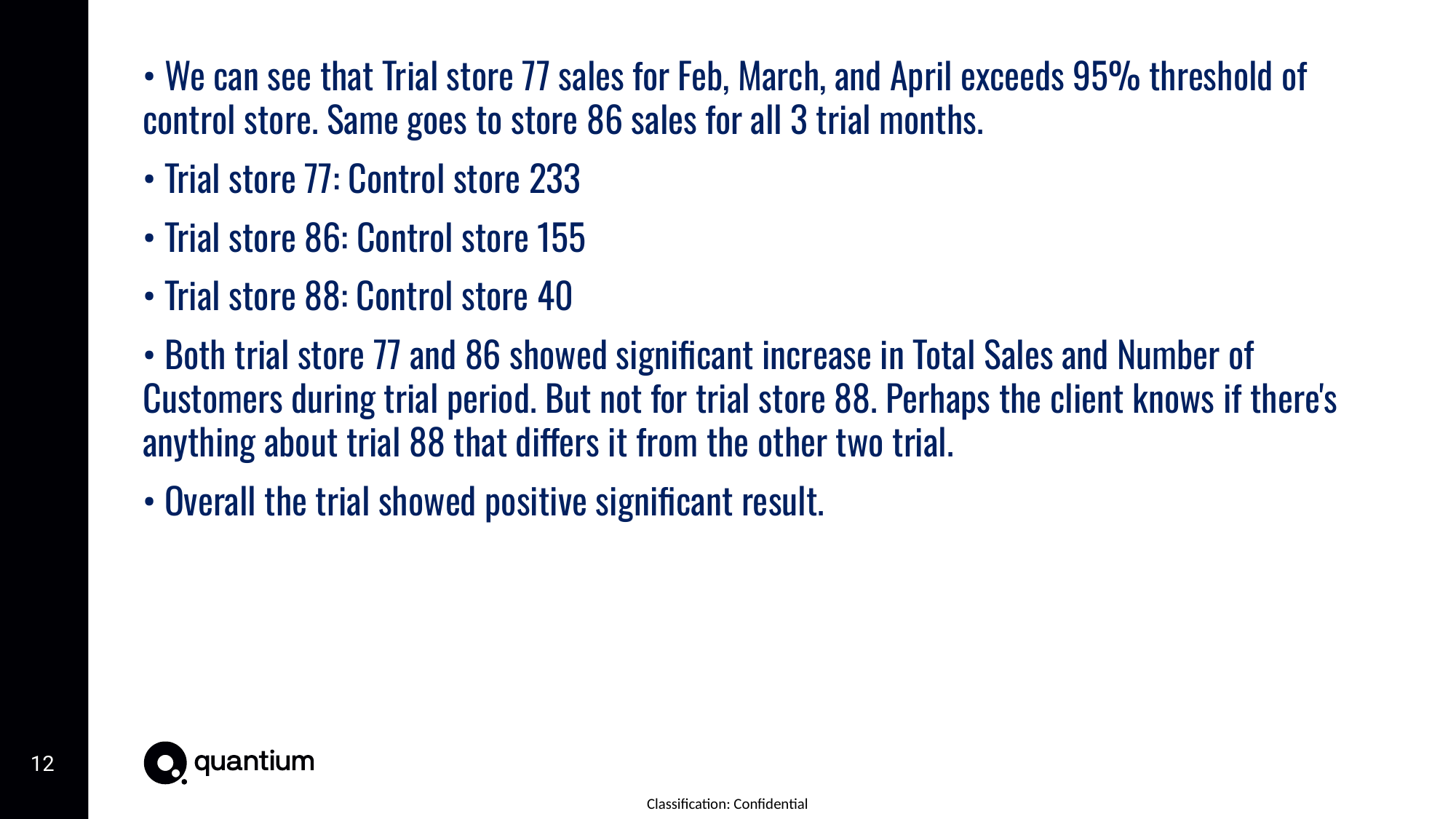

• We can see that Trial store 77 sales for Feb, March, and April exceeds 95% threshold of control store. Same goes to store 86 sales for all 3 trial months.
• Trial store 77: Control store 233
• Trial store 86: Control store 155
• Trial store 88: Control store 40
• Both trial store 77 and 86 showed significant increase in Total Sales and Number of Customers during trial period. But not for trial store 88. Perhaps the client knows if there's anything about trial 88 that differs it from the other two trial.
• Overall the trial showed positive significant result.